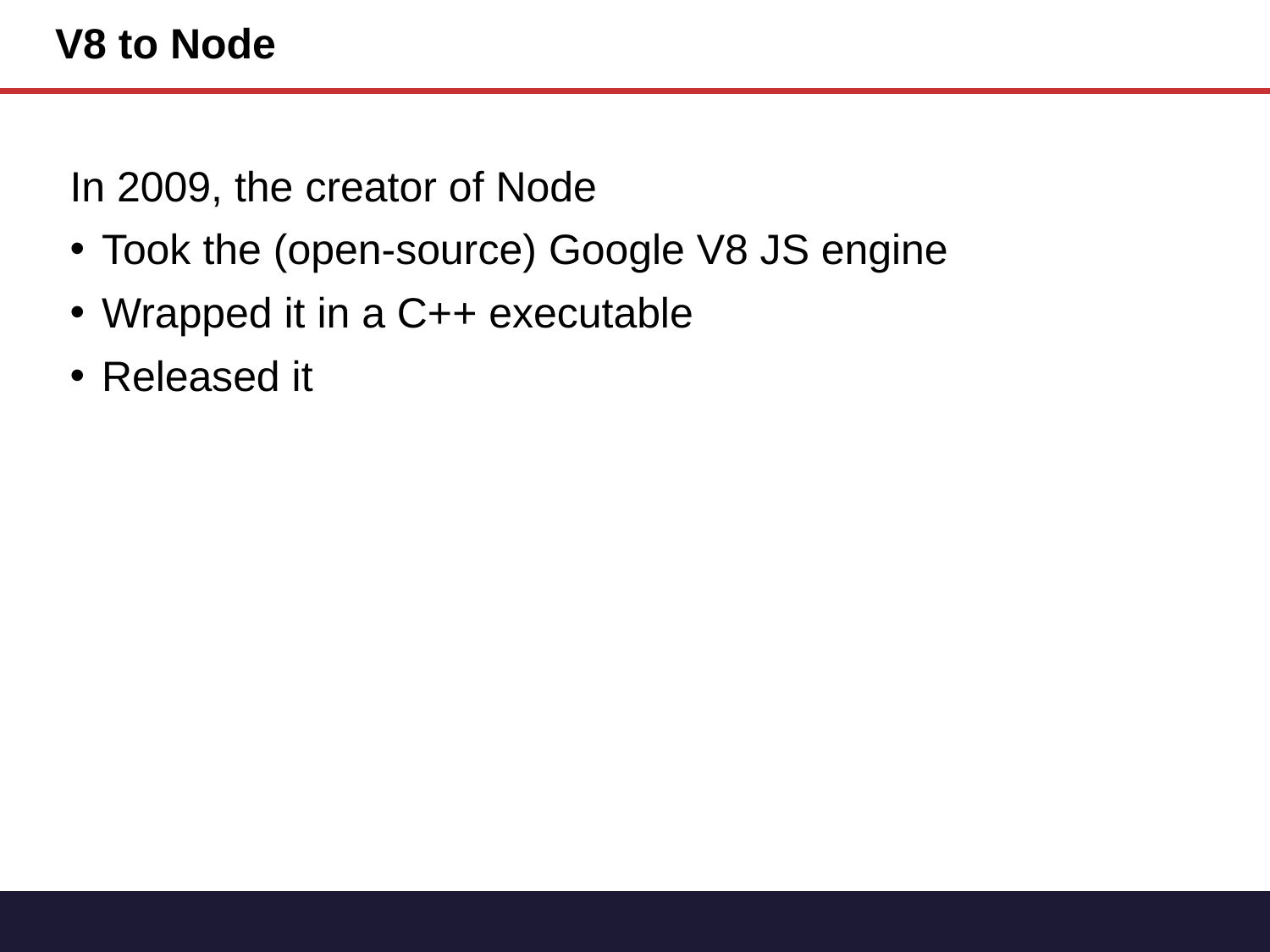

# V8 to Node
In 2009, the creator of Node
Took the (open-source) Google V8 JS engine
Wrapped it in a C++ executable
Released it